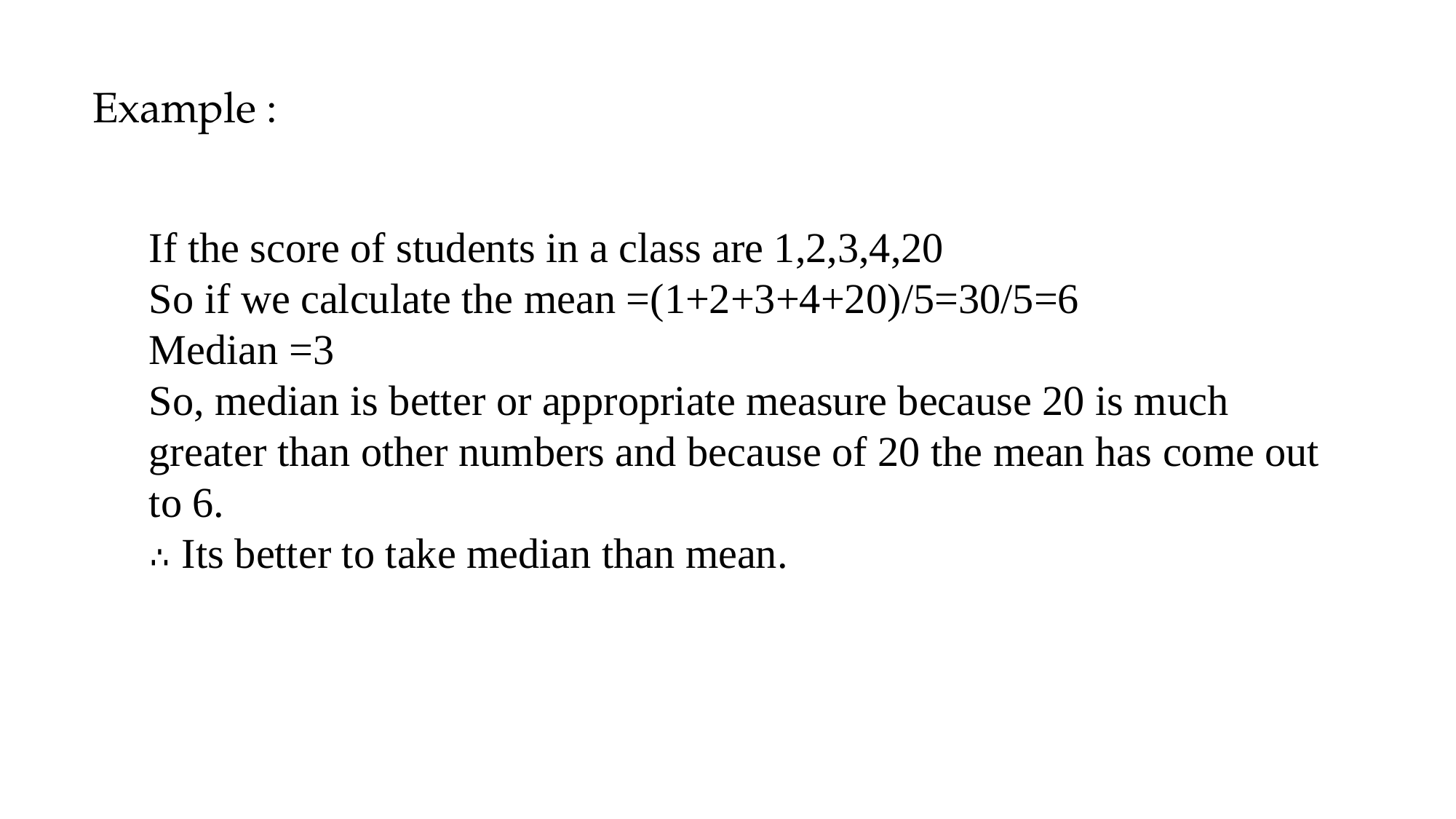

Example :
If the score of students in a class are 1,2,3,4,20
So if we calculate the mean =(1+2+3+4+20)/5=30/5=6
Median =3
So, median is better or appropriate measure because 20 is much greater than other numbers and because of 20 the mean has come out to 6.
∴ Its better to take median than mean.